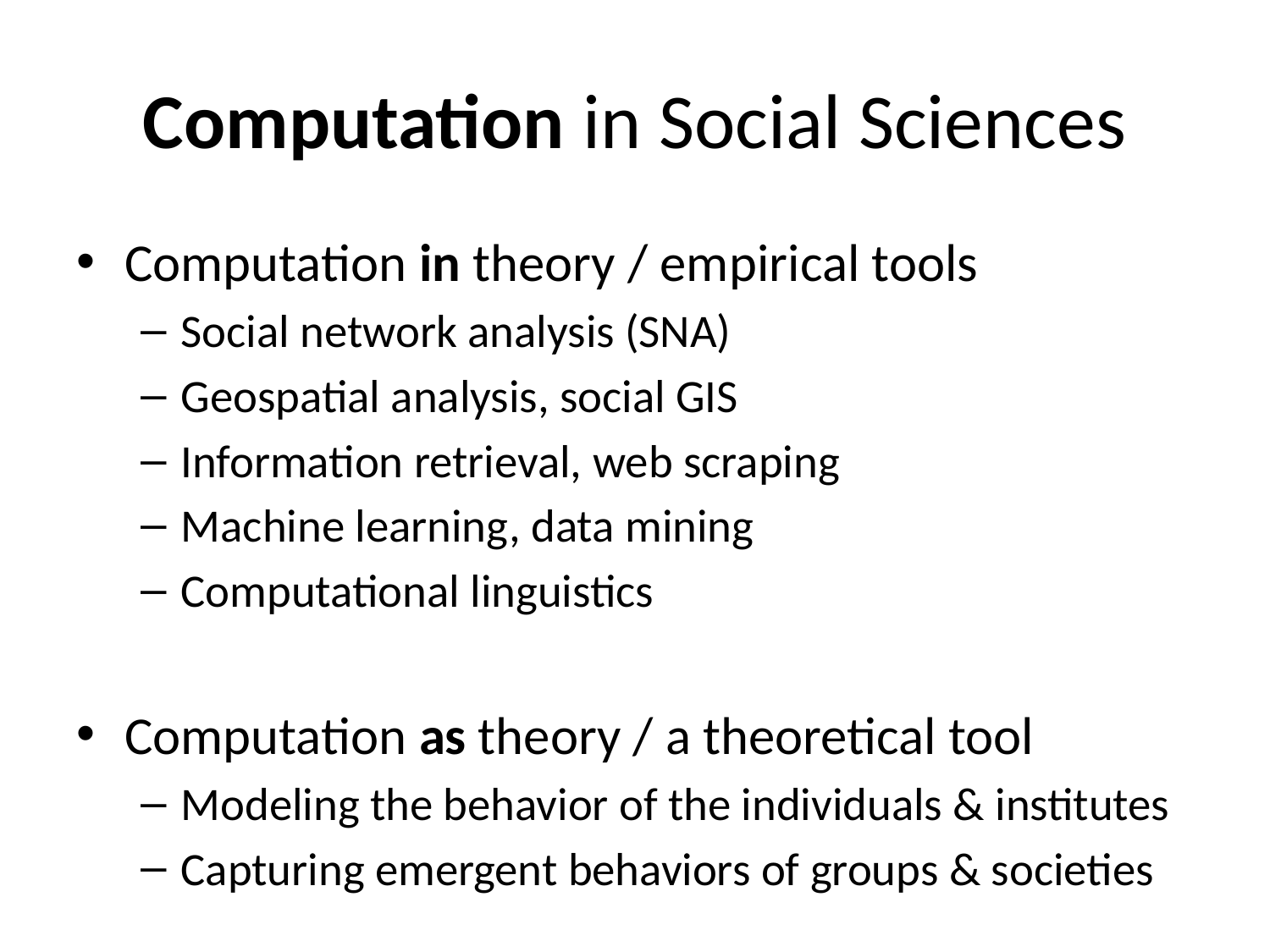

# Computation in Social Sciences
Computation in theory / empirical tools
Social network analysis (SNA)
Geospatial analysis, social GIS
Information retrieval, web scraping
Machine learning, data mining
Computational linguistics

Computation as theory / a theoretical tool
Modeling the behavior of the individuals & institutes
Capturing emergent behaviors of groups & societies